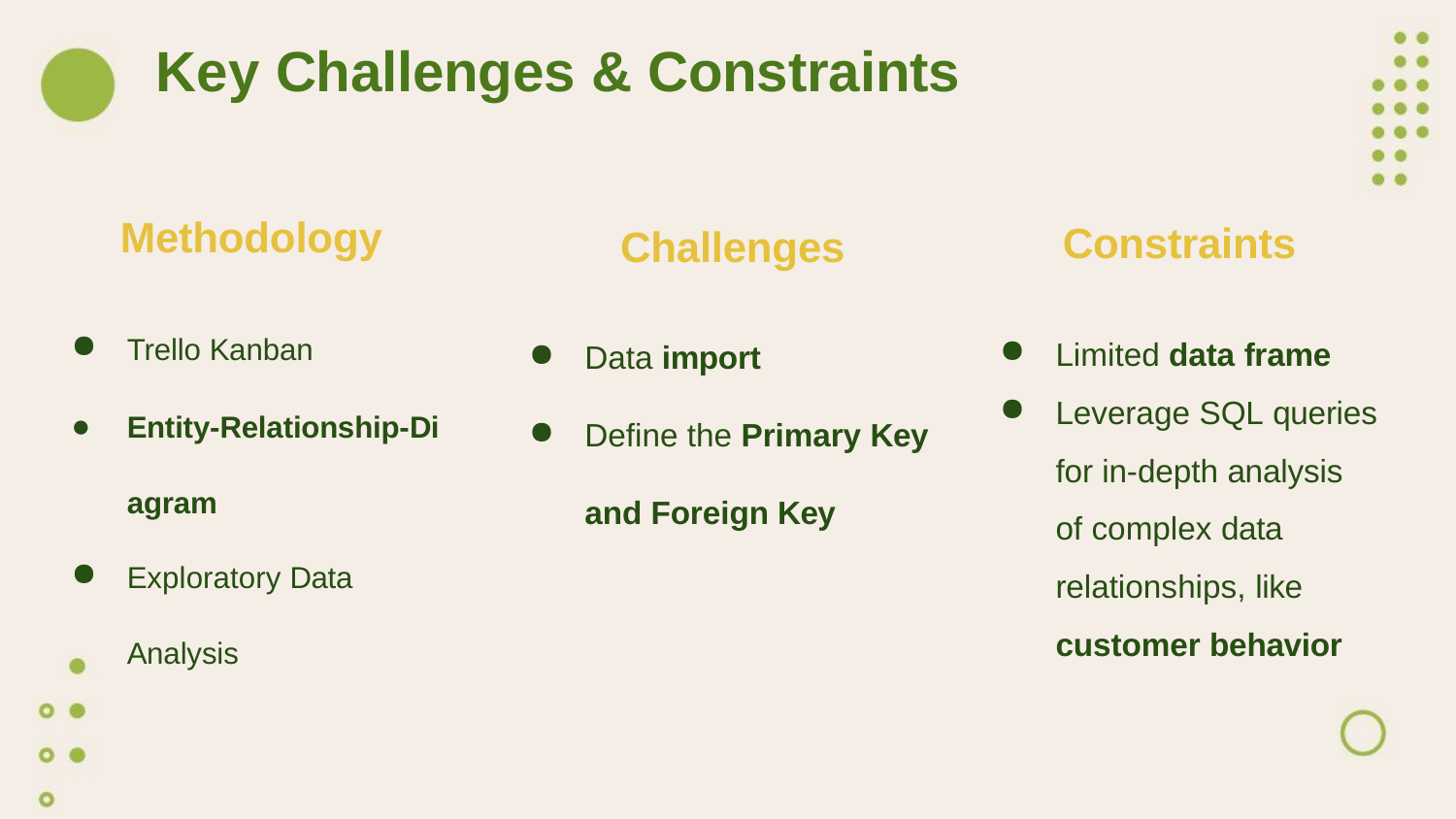

# Key Challenges & Constraints
Methodology
Constraints
Challenges
Limited data frame
Leverage SQL queries for in-depth analysis of complex data relationships, like customer behavior
Trello Kanban
Data import
Entity-Relationship-Di
Define the Primary Key
agram
and Foreign Key
Exploratory Data
Analysis